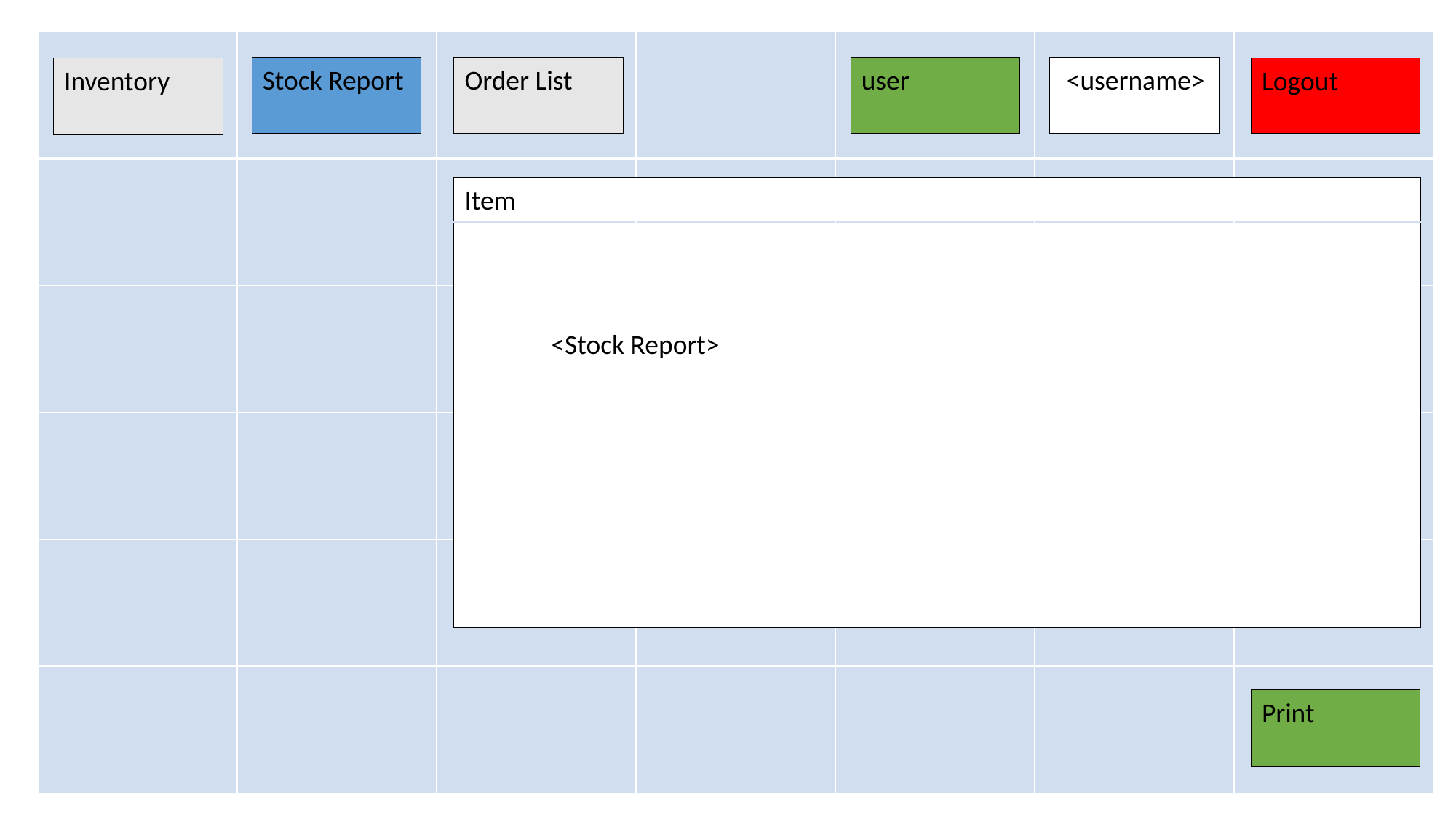

|  |  |  |  |  |  |  |
| --- | --- | --- | --- | --- | --- | --- |
|  |  |  |  |  |  |  |
|  |  |  |  |  |  |  |
|  |  |  |  |  |  |  |
|  |  |  |  |  |  |  |
|  |  |  |  |  |  |  |
 <username>

Stock Report

Order List

user

Logout

Inventory

Item

              <Stock Report>

Print